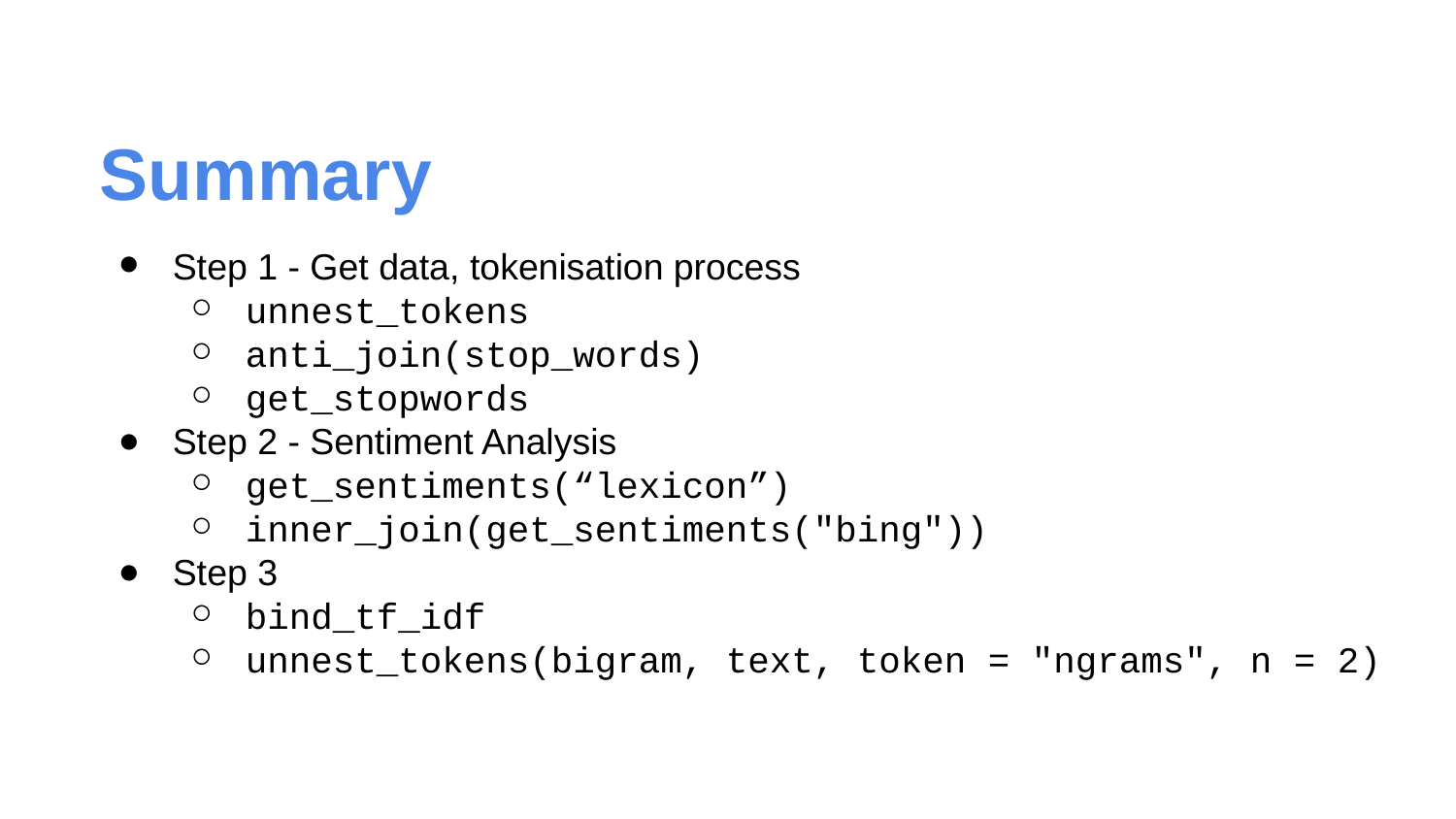

Summary
Step 1 - Get data, tokenisation process
unnest_tokens
anti_join(stop_words)
get_stopwords
Step 2 - Sentiment Analysis
get_sentiments(“lexicon”)
inner_join(get_sentiments("bing"))
Step 3
bind_tf_idf
unnest_tokens(bigram, text, token = "ngrams", n = 2)